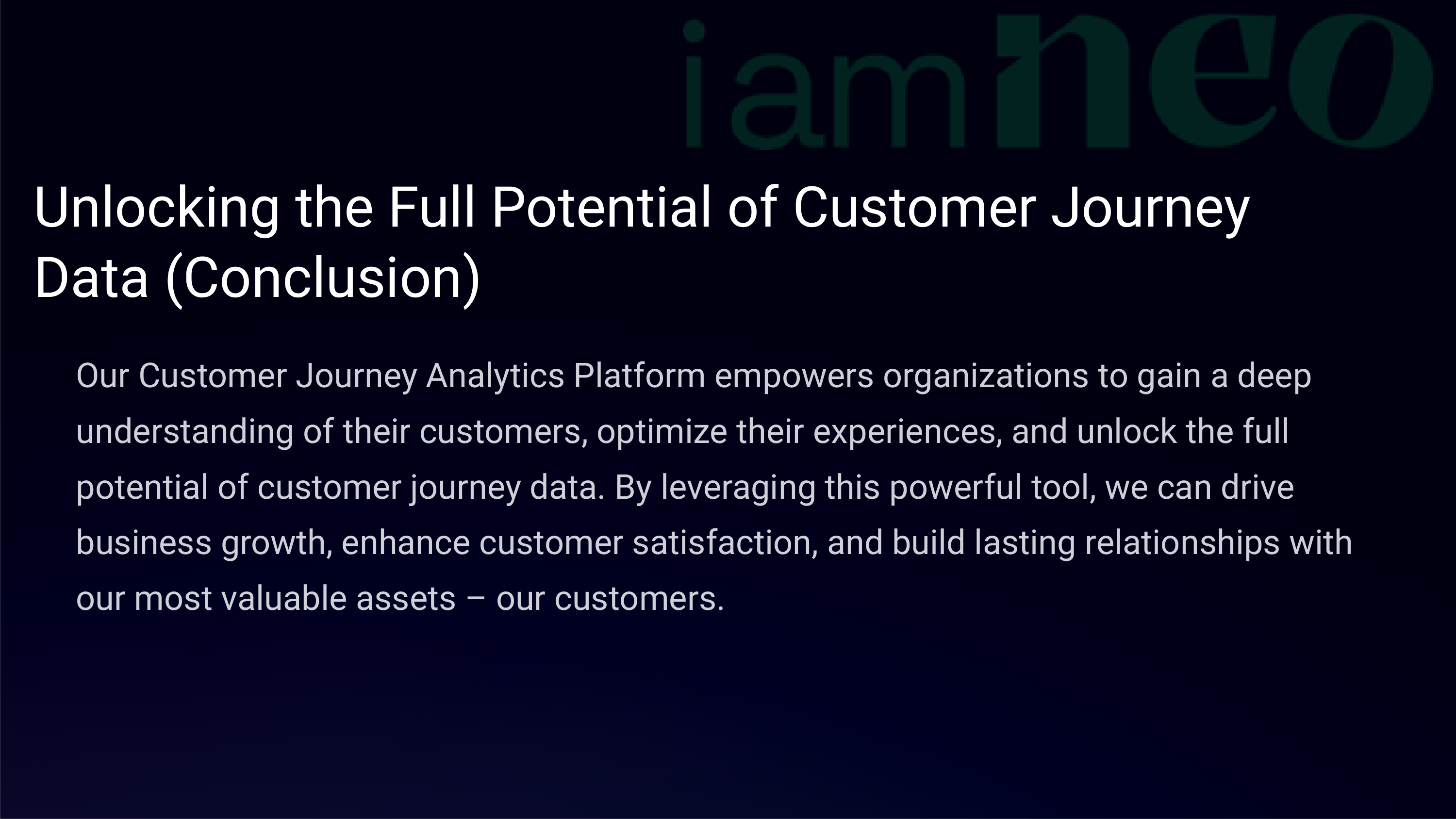

Unlocking the Full Potential of Customer Journey Data (Conclusion)
Our Customer Journey Analytics Platform empowers organizations to gain a deep understanding of their customers, optimize their experiences, and unlock the full potential of customer journey data. By leveraging this powerful tool, we can drive business growth, enhance customer satisfaction, and build lasting relationships with our most valuable assets – our customers.